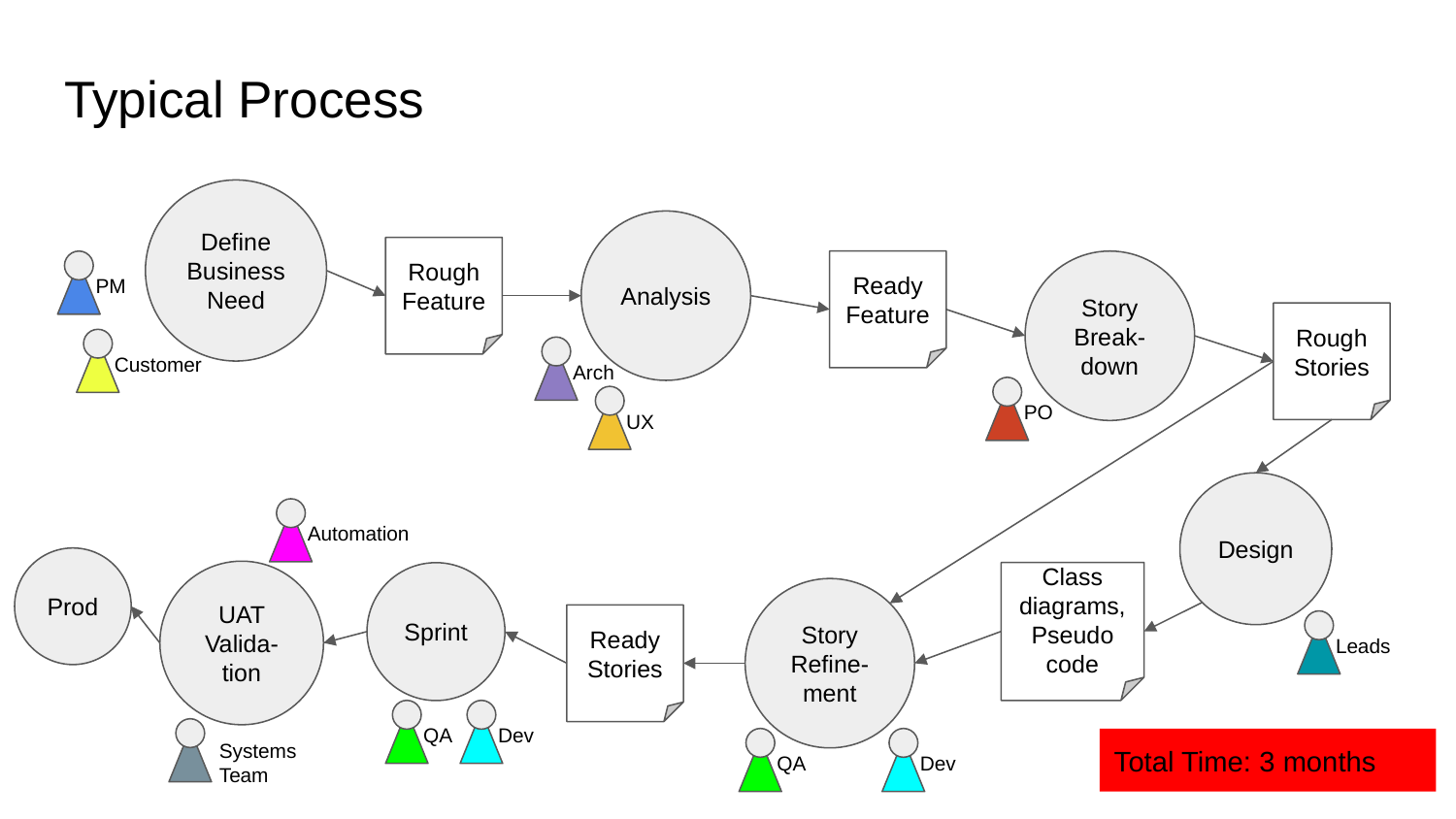

# Typical Process
Define Business Need
Analysis
Rough Feature
Ready Feature
Story Break-
down

PM

Rough Stories

Customer

Arch

PO

UX

Design

Automation

Prod
UAT Valida-
tion
Class diagrams, Pseudo code
Sprint
Story Refine-
ment
Ready Stories

Leads

QA

Dev

Systems Team

QA

Dev

Total Time: 3 months